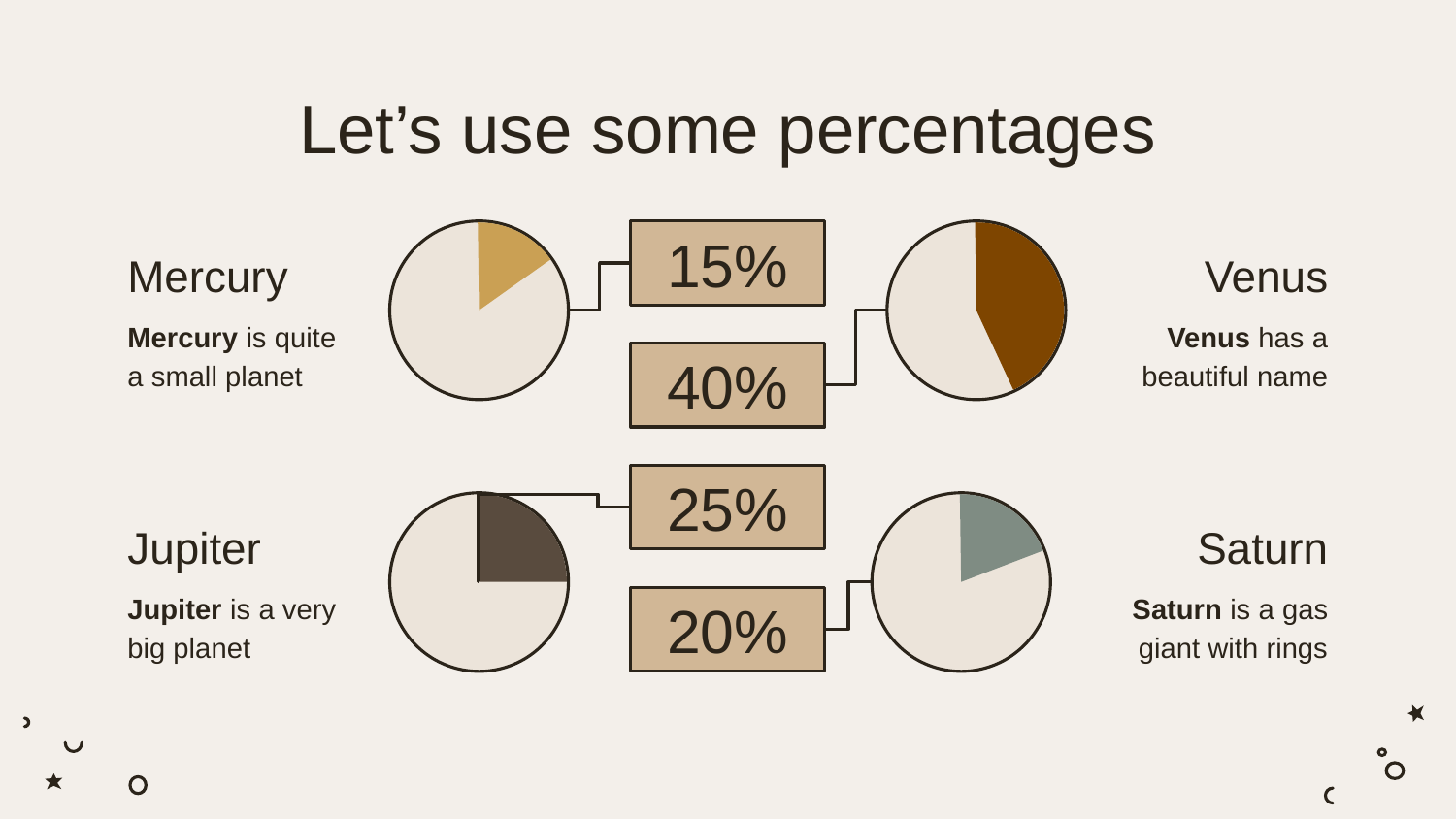

# Let’s use some percentages
15%

Mercury
Venus
Mercury is quite a small planet
Venus has a beautiful name
40%
25%

Jupiter
Saturn
Jupiter is a very big planet
Saturn is a gas giant with rings
20%